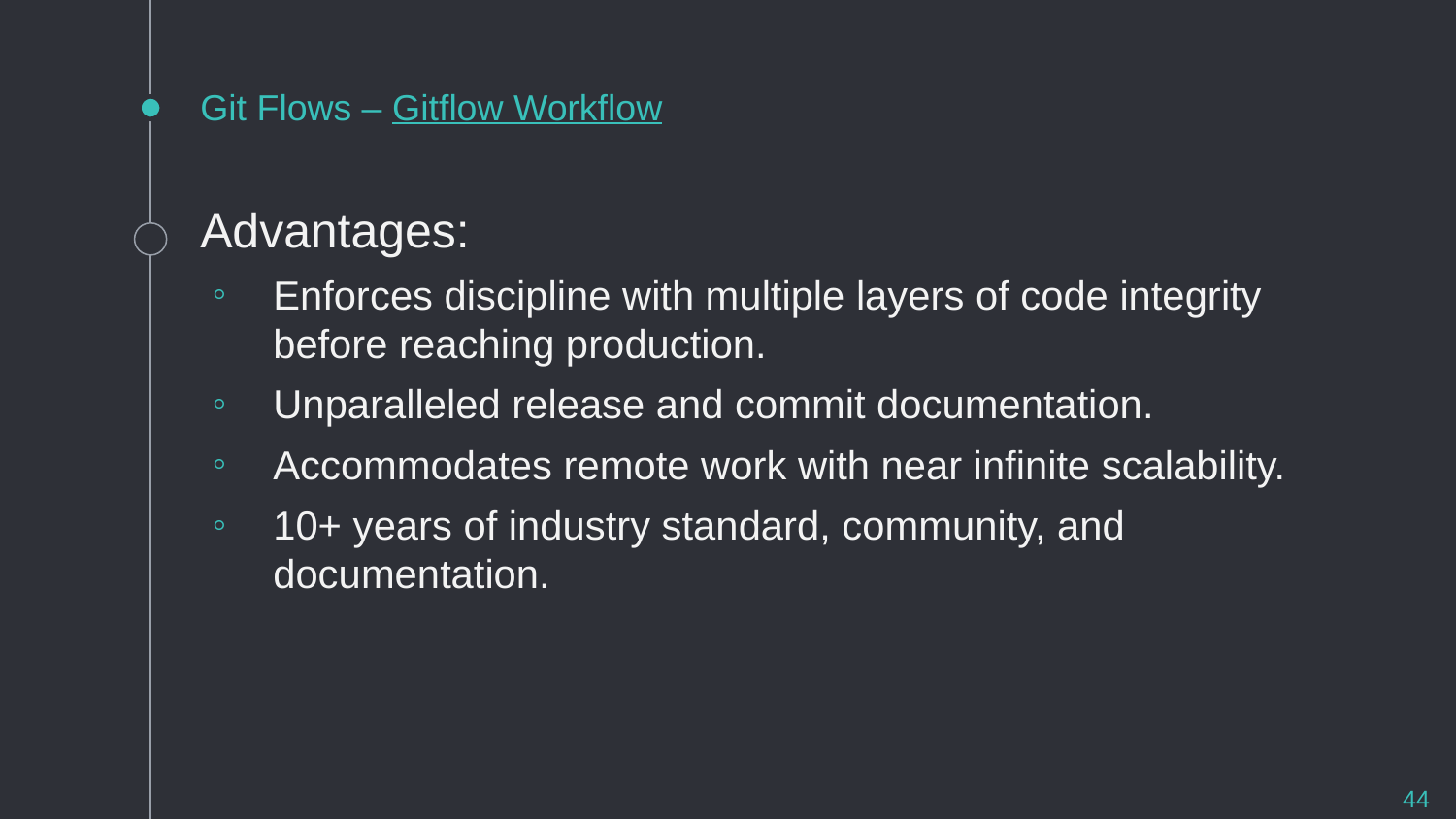

# Git Flows – Gitflow Workflow
Advantages:
Enforces discipline with multiple layers of code integrity before reaching production.
Unparalleled release and commit documentation.
Accommodates remote work with near infinite scalability.
10+ years of industry standard, community, and documentation.

44